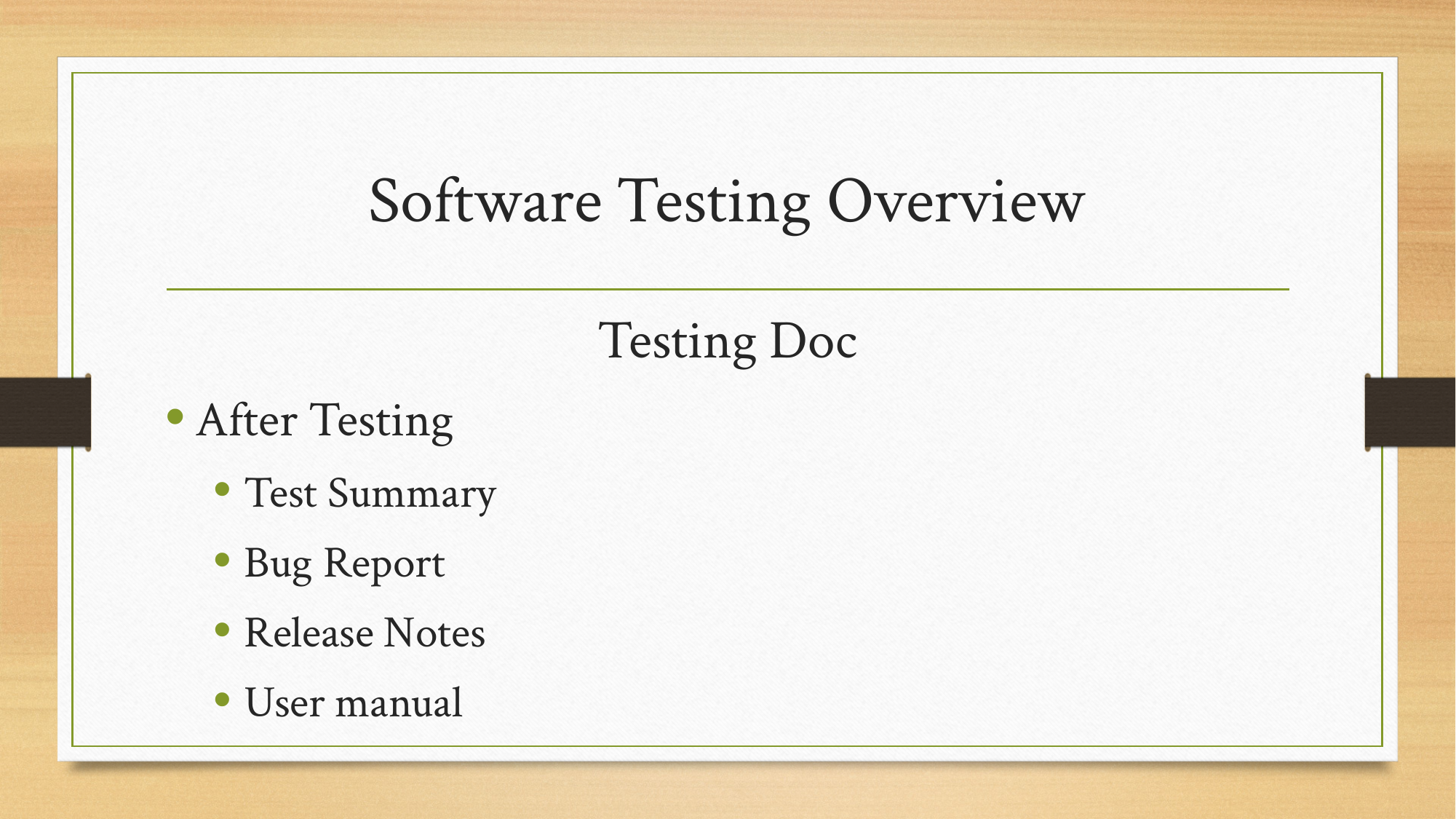

# Software Testing Overview
Testing Doc
After Testing
Test Summary
Bug Report
Release Notes
User manual